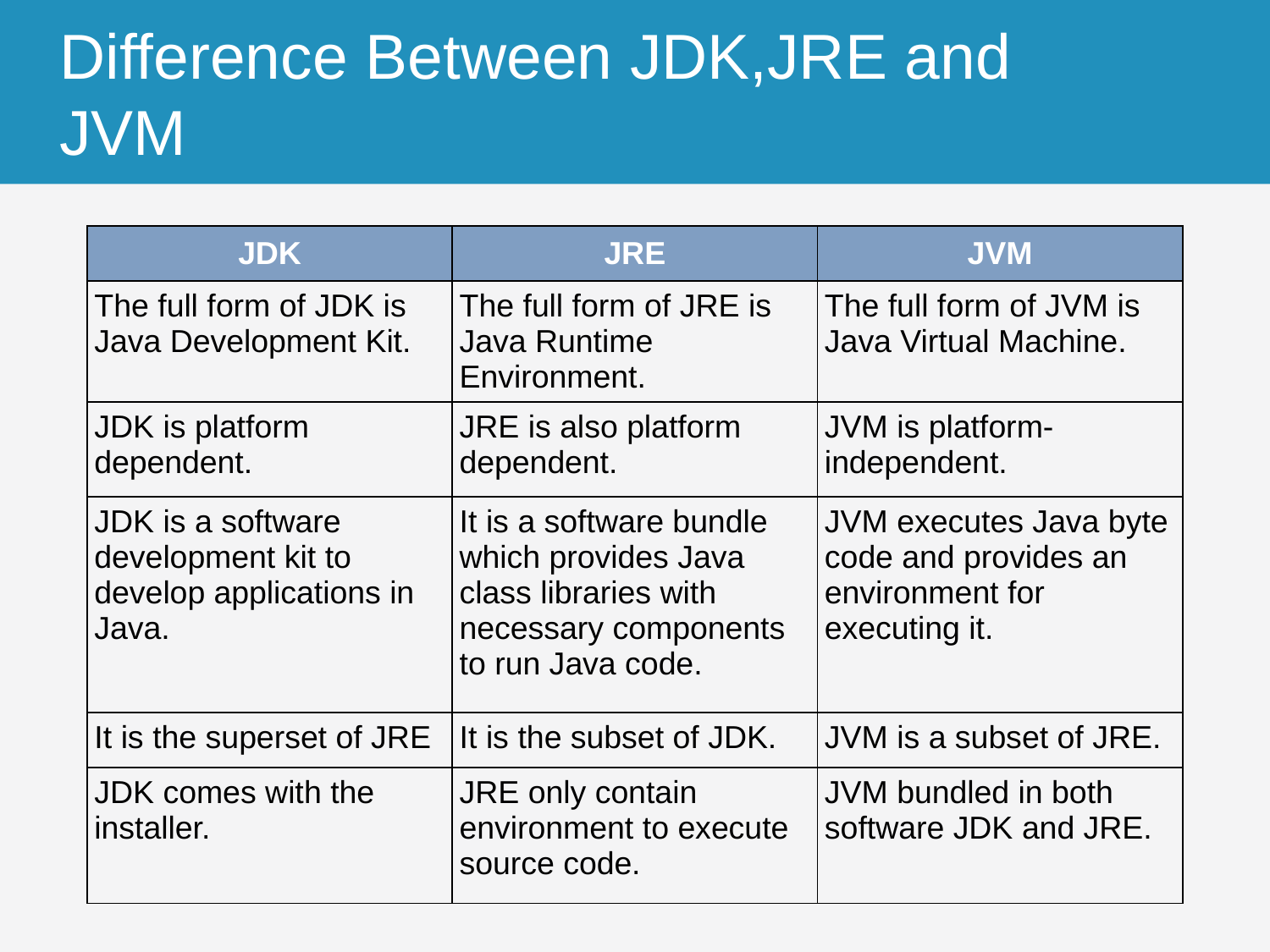

# Difference Between JDK,JRE and JVM
| JDK | JRE | JVM |
| --- | --- | --- |
| The full form of JDK is Java Development Kit. | The full form of JRE is Java Runtime Environment. | The full form of JVM is Java Virtual Machine. |
| JDK is platform dependent. | JRE is also platform dependent. | JVM is platform-independent. |
| JDK is a software development kit to develop applications in Java. | It is a software bundle which provides Java class libraries with necessary components to run Java code. | JVM executes Java byte code and provides an environment for executing it. |
| It is the superset of JRE | It is the subset of JDK. | JVM is a subset of JRE. |
| JDK comes with the installer. | JRE only contain environment to execute source code. | JVM bundled in both software JDK and JRE. |